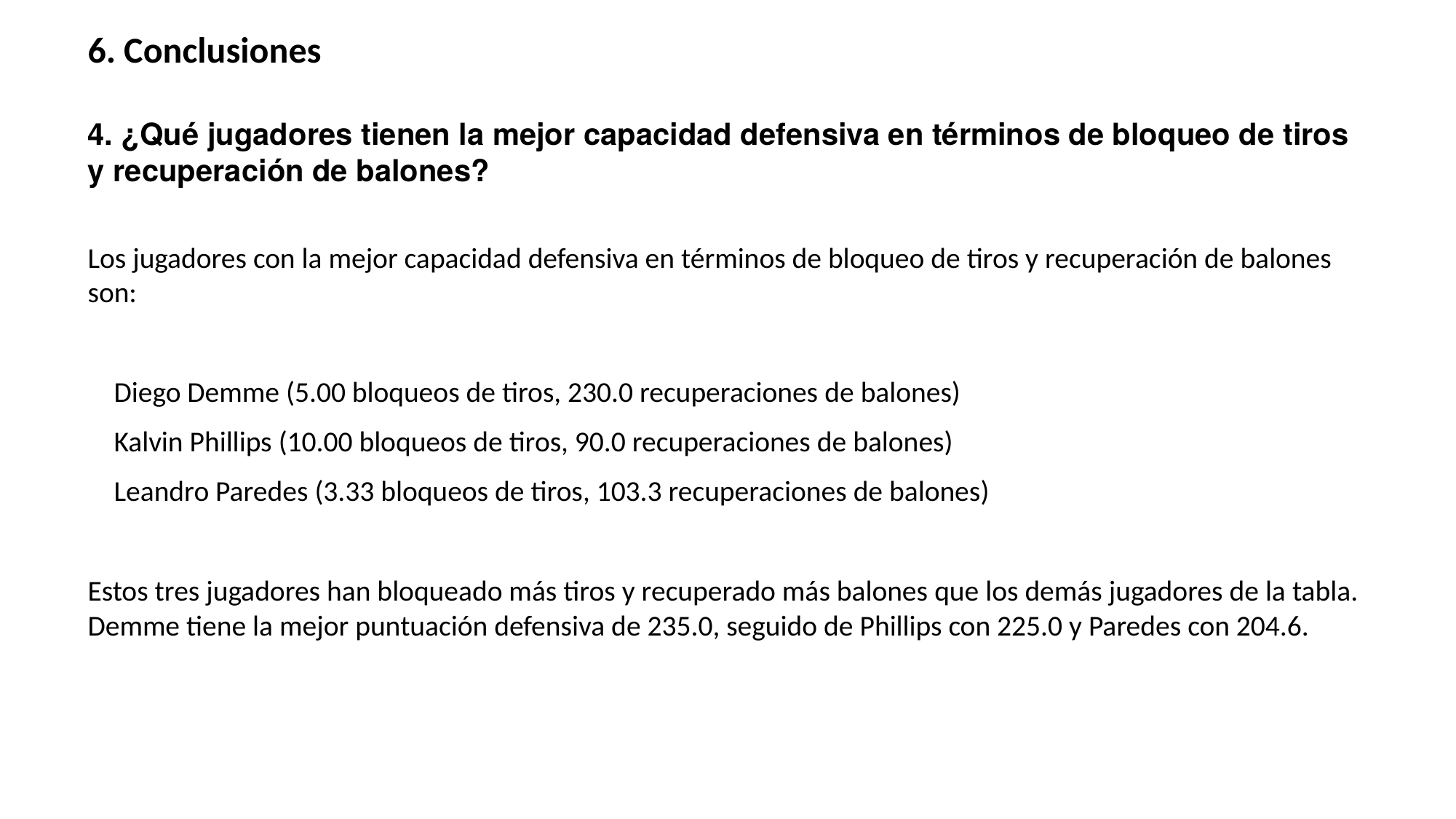

6. Conclusiones

4. ¿Qué jugadores tienen la mejor capacidad defensiva en términos de bloqueo de tiros y recuperación de balones?

Los jugadores con la mejor capacidad defensiva en términos de bloqueo de tiros y recuperación de balones son:

    Diego Demme (5.00 bloqueos de tiros, 230.0 recuperaciones de balones)
    Kalvin Phillips (10.00 bloqueos de tiros, 90.0 recuperaciones de balones)
    Leandro Paredes (3.33 bloqueos de tiros, 103.3 recuperaciones de balones)

Estos tres jugadores han bloqueado más tiros y recuperado más balones que los demás jugadores de la tabla. Demme tiene la mejor puntuación defensiva de 235.0, seguido de Phillips con 225.0 y Paredes con 204.6.